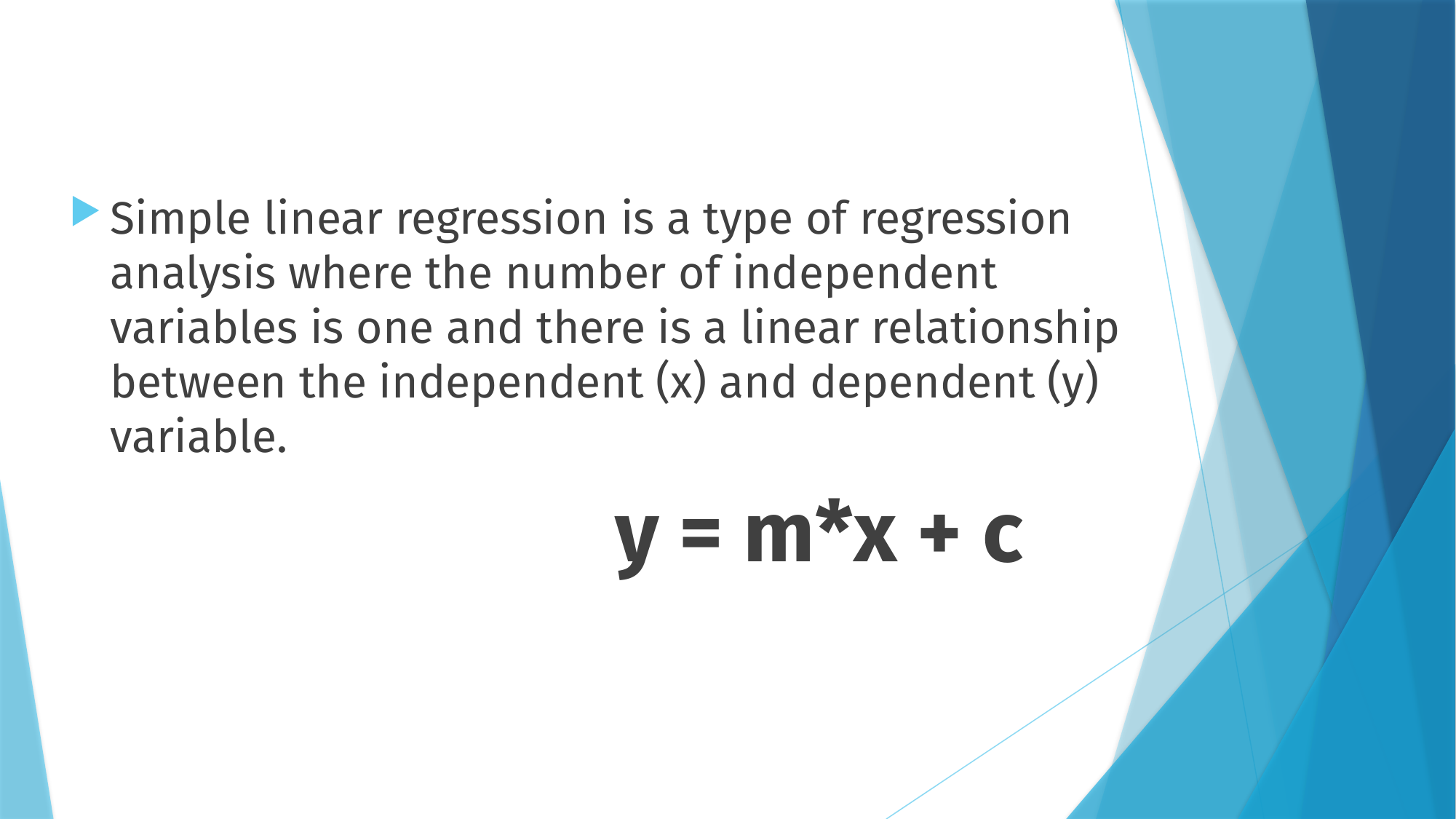

Simple linear regression is a type of regression analysis where the number of independent variables is one and there is a linear relationship between the independent (x) and dependent (y) variable.
					y = m*x + c